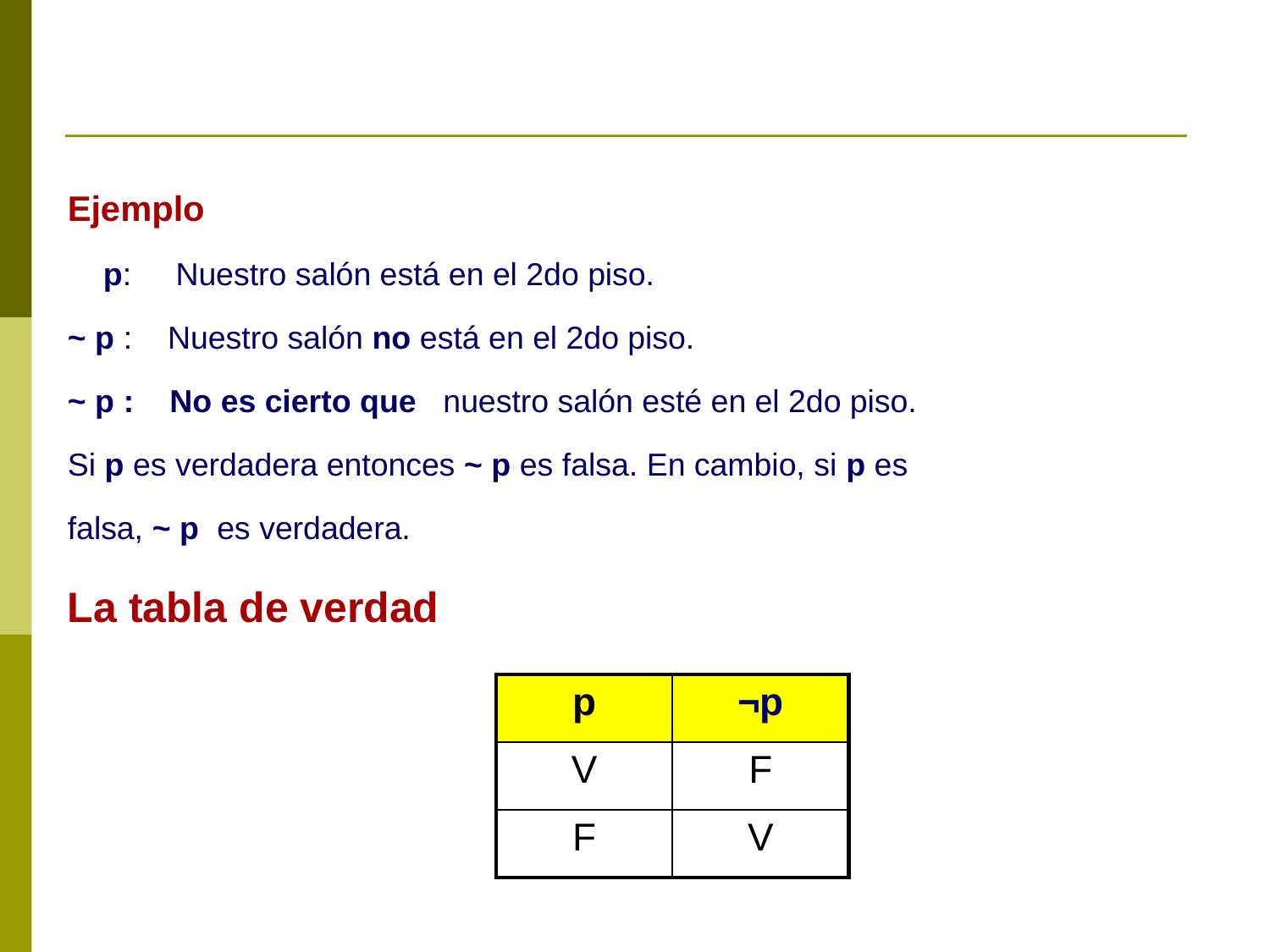

Ejemplo
    p:     Nuestro salón está en el 2do piso.
~ p :    Nuestro salón no está en el 2do piso.
~ p :    No es cierto que   nuestro salón esté en el 2do piso.
Si p es verdadera entonces ~ p es falsa. En cambio, si p es
falsa, ~ p  es verdadera.
La tabla de verdad
| p | ¬p |
| --- | --- |
| V | F |
| F | V |